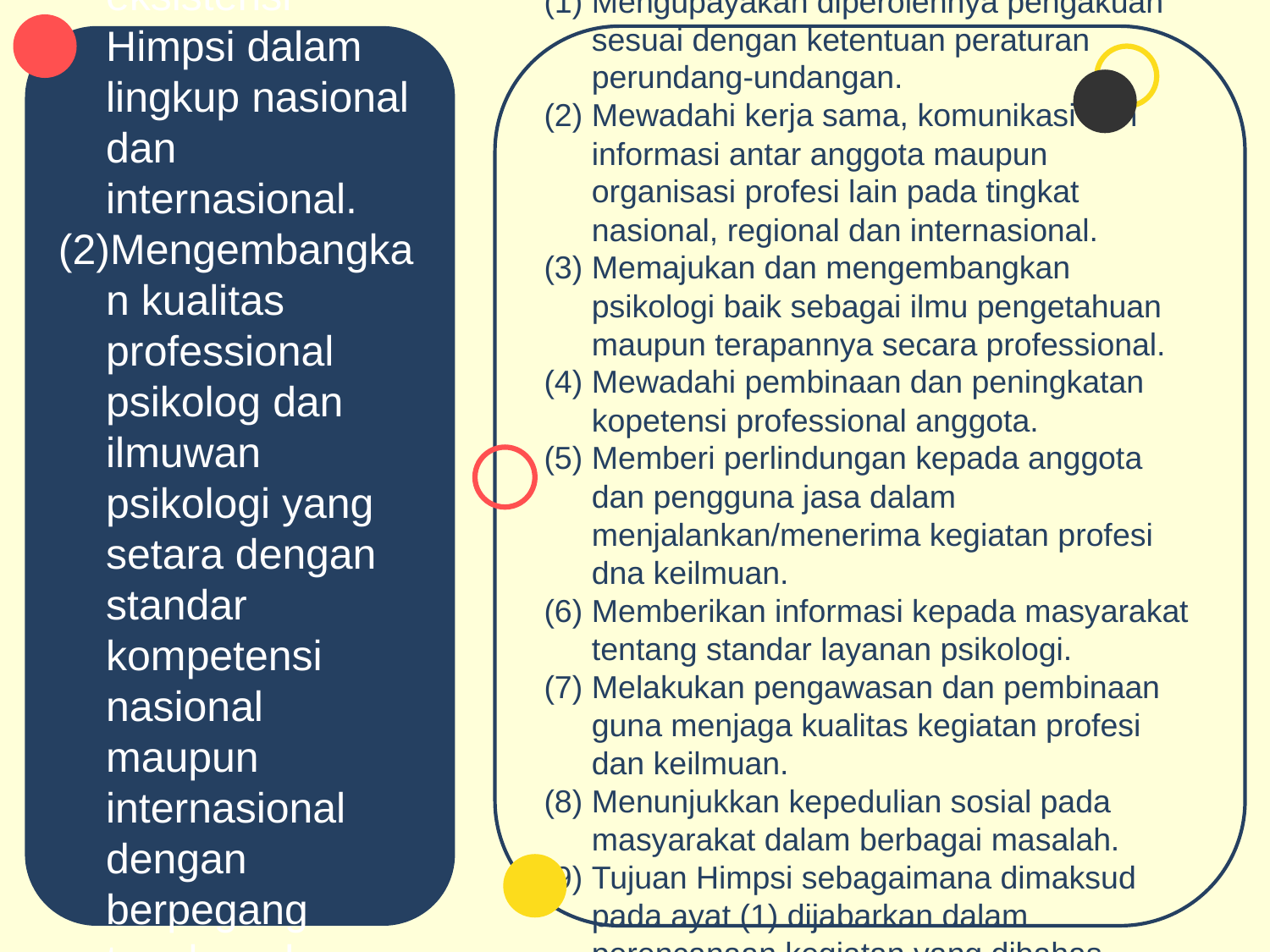

Pasal 8 Misi
Misi Himpsi adalah:
Memantapkan eksistensi Himpsi dalam lingkup nasional dan internasional.
Mengembangkan kualitas professional psikolog dan ilmuwan psikologi yang setara dengan standar kompetensi nasional maupun internasional dengan berpegang teguh pada Kode Etik Psikologi Indonesia.

Pasal 9 Tujuan
Tujuan Himpsi adalah:
Mengupayakan diperolehnya pengakuan sesuai dengan ketentuan peraturan perundang-undangan.
Mewadahi kerja sama, komunikasi dan informasi antar anggota maupun organisasi profesi lain pada tingkat nasional, regional dan internasional.
Memajukan dan mengembangkan psikologi baik sebagai ilmu pengetahuan maupun terapannya secara professional.
Mewadahi pembinaan dan peningkatan kopetensi professional anggota.
Memberi perlindungan kepada anggota dan pengguna jasa dalam menjalankan/menerima kegiatan profesi dna keilmuan.
Memberikan informasi kepada masyarakat tentang standar layanan psikologi.
Melakukan pengawasan dan pembinaan guna menjaga kualitas kegiatan profesi dan keilmuan.
Menunjukkan kepedulian sosial pada masyarakat dalam berbagai masalah.
Tujuan Himpsi sebagaimana dimaksud pada ayat (1) dijabarkan dalam perencanaan kegiatan yang dibahas dalam rapat kerja.